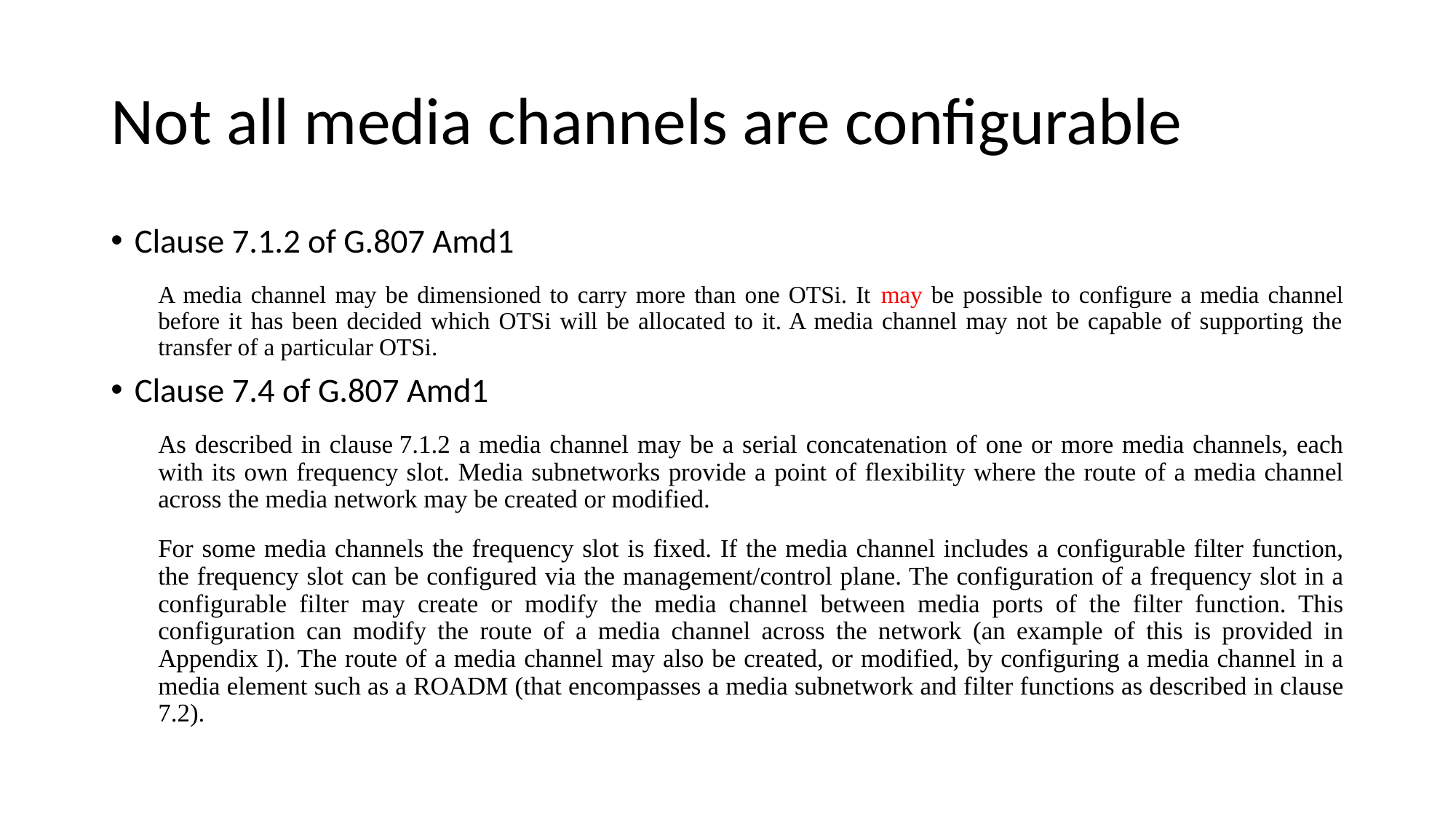

# Not all media channels are configurable
Clause 7.1.2 of G.807 Amd1
A media channel may be dimensioned to carry more than one OTSi. It may be possible to configure a media channel before it has been decided which OTSi will be allocated to it. A media channel may not be capable of supporting the transfer of a particular OTSi.
Clause 7.4 of G.807 Amd1
As described in clause 7.1.2 a media channel may be a serial concatenation of one or more media channels, each with its own frequency slot. Media subnetworks provide a point of flexibility where the route of a media channel across the media network may be created or modified.
For some media channels the frequency slot is fixed. If the media channel includes a configurable filter function, the frequency slot can be configured via the management/control plane. The configuration of a frequency slot in a configurable filter may create or modify the media channel between media ports of the filter function. This configuration can modify the route of a media channel across the network (an example of this is provided in Appendix I). The route of a media channel may also be created, or modified, by configuring a media channel in a media element such as a ROADM (that encompasses a media subnetwork and filter functions as described in clause 7.2).